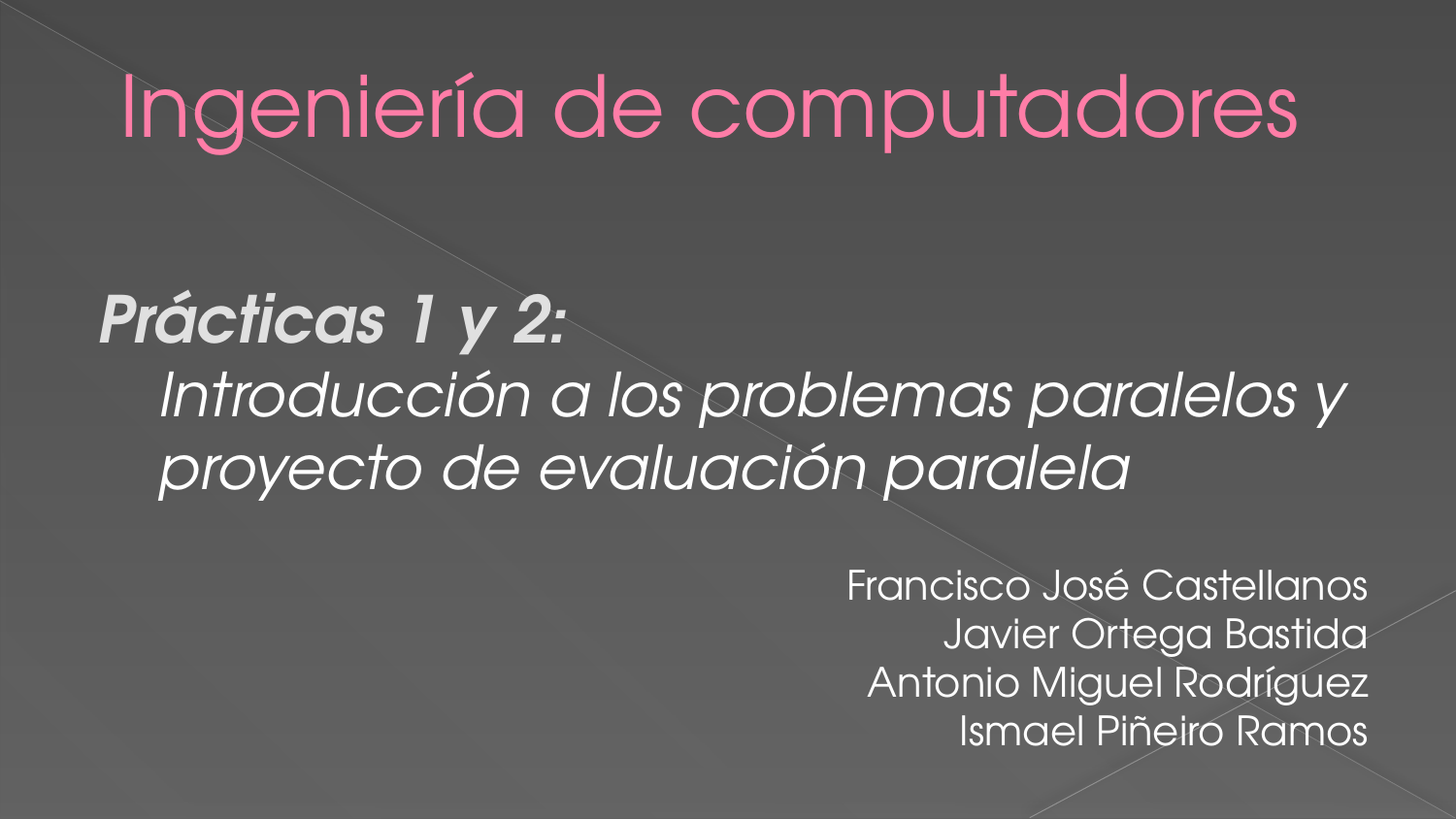

# Ingeniería de computadores

Prácticas 1 y 2:
	Introducción a los problemas paralelos y proyecto de evaluación paralela

Francisco José Castellanos
Javier Ortega Bastida
Antonio Miguel Rodríguez
Ismael Piñeiro Ramos